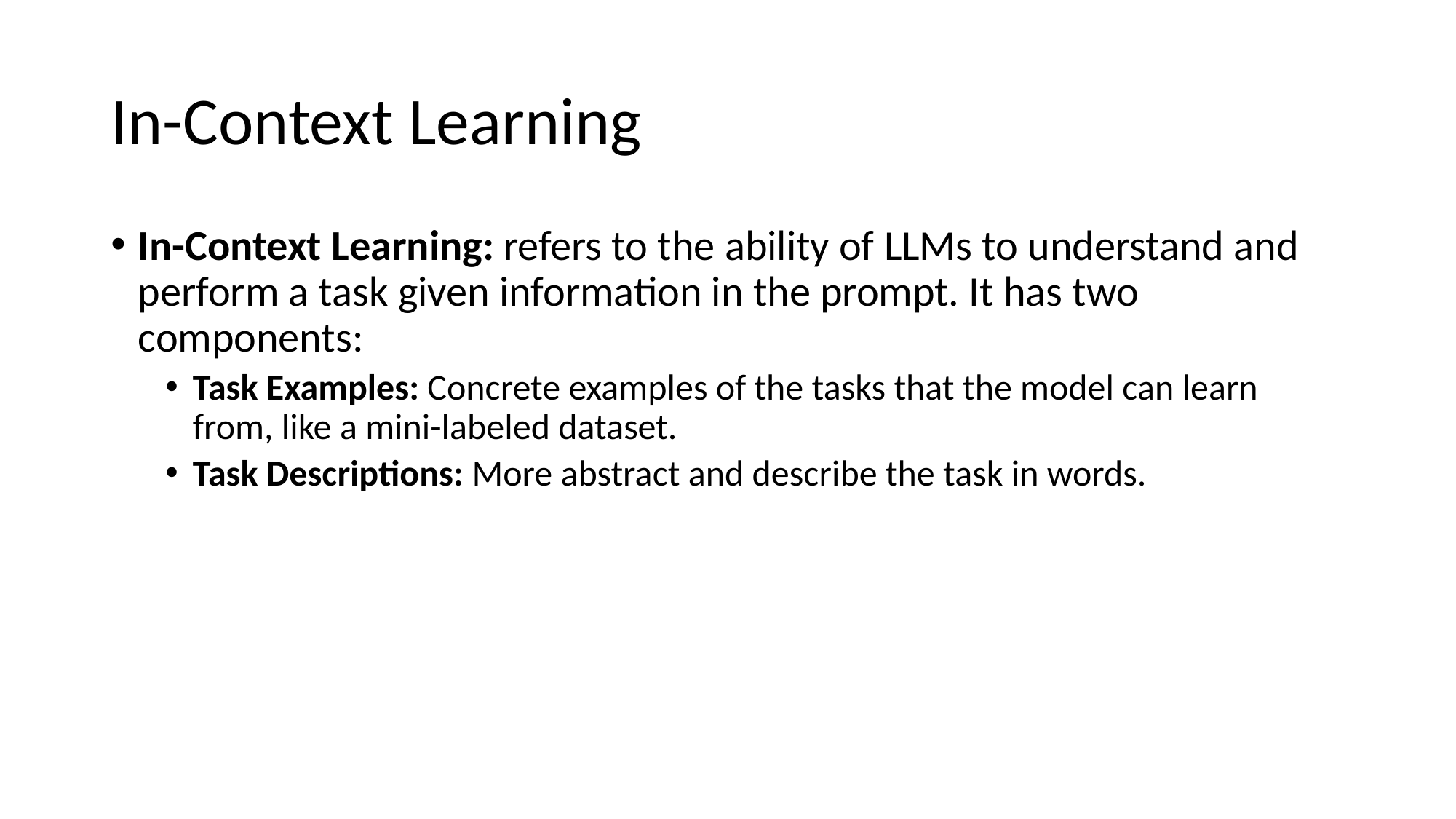

# In-Context Learning
In-Context Learning: refers to the ability of LLMs to understand and perform a task given information in the prompt. It has two components:
Task Examples: Concrete examples of the tasks that the model can learn from, like a mini-labeled dataset.
Task Descriptions: More abstract and describe the task in words.